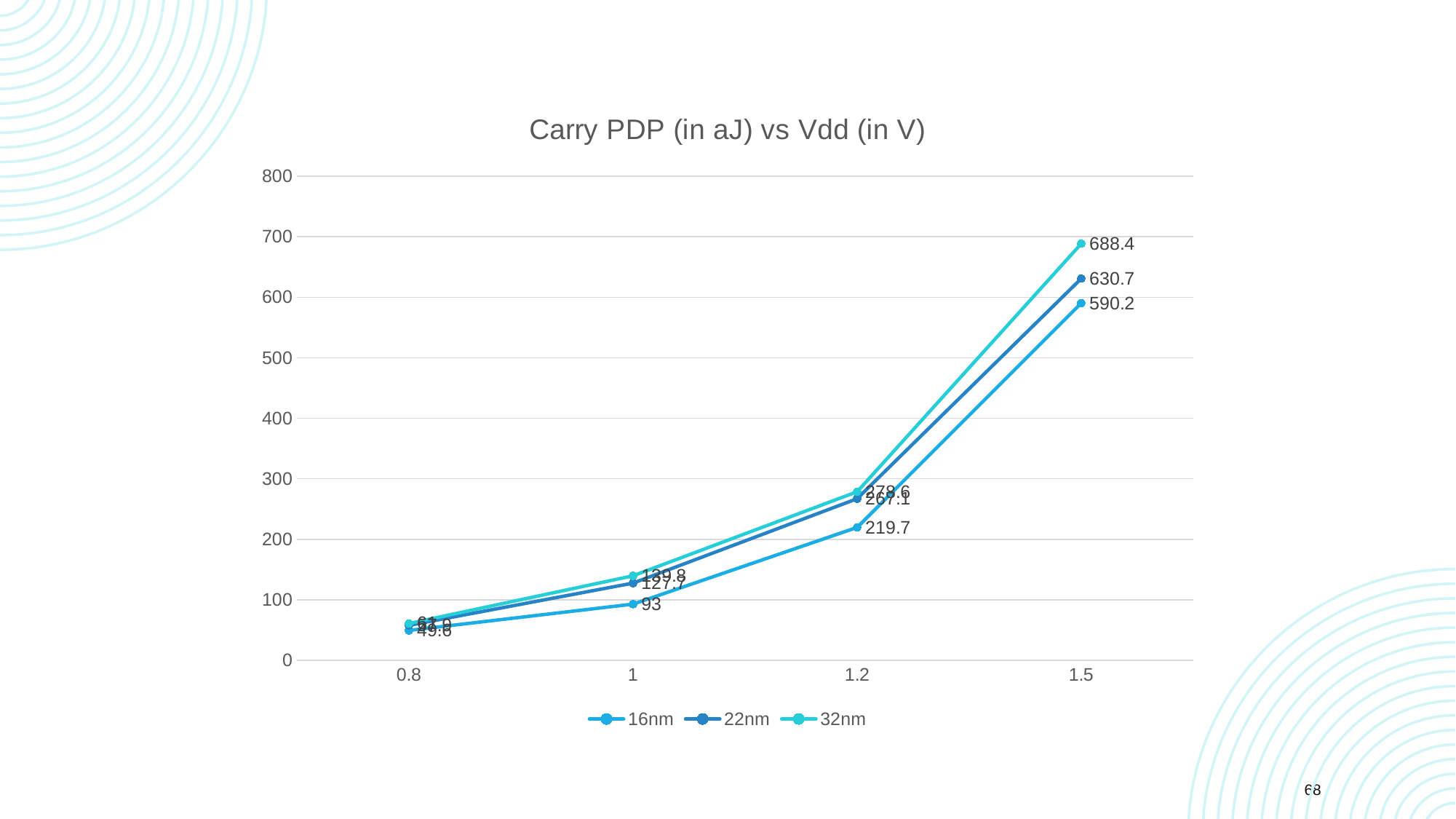

### Chart: Carry PDP (in aJ) vs Vdd (in V)

| Category | 16nm | 22nm | 32nm |
|---|---|---|---|
| 0.8 | 49.6 | 57.9 | 61.0 |
| 1 | 93.0 | 127.7 | 139.8 |
| 1.2 | 219.7 | 267.1 | 278.6 |
| 1.5 | 590.2 | 630.7 | 688.4 |
68